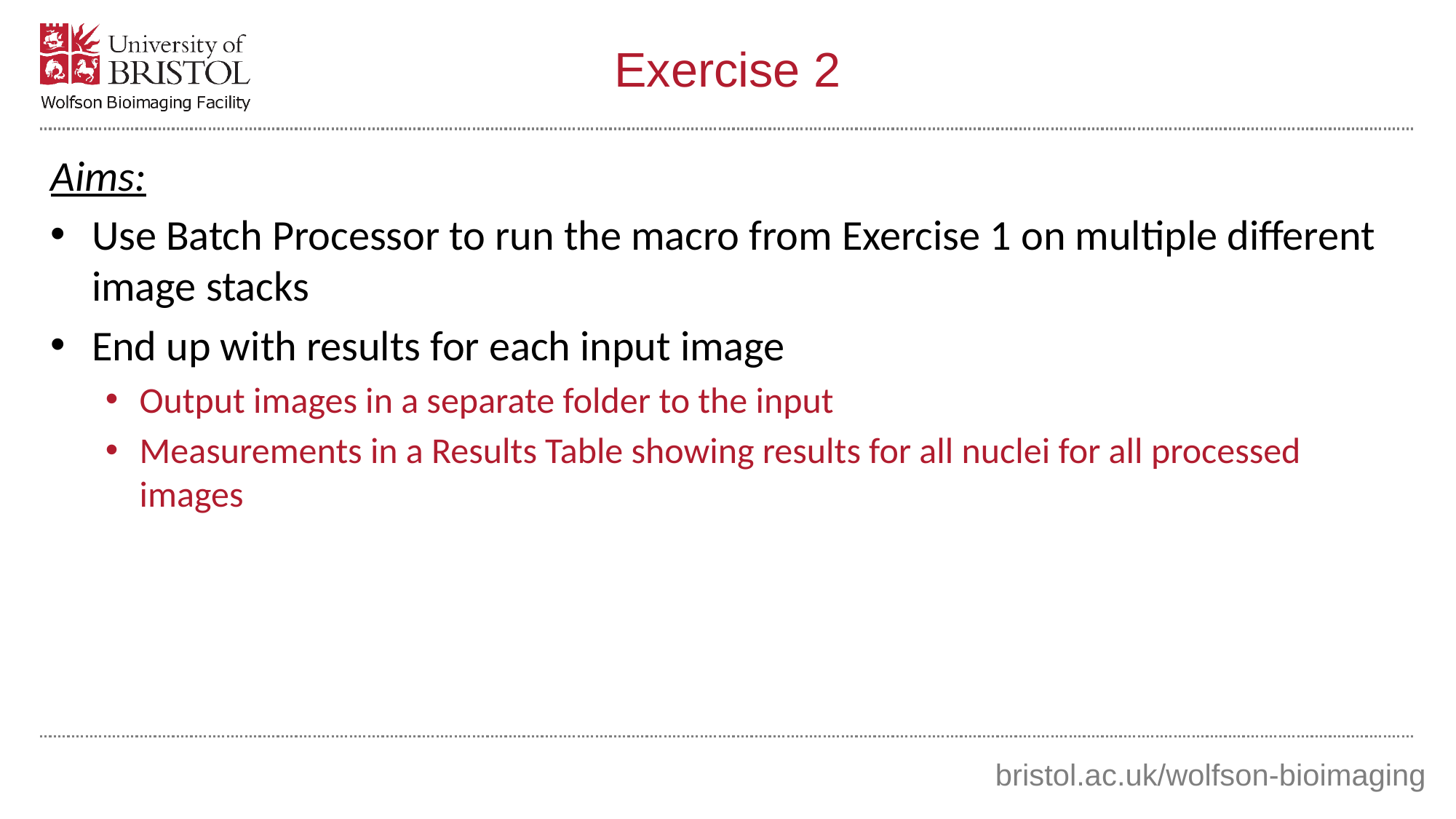

# Exercise 2
Aims:
Use Batch Processor to run the macro from Exercise 1 on multiple different image stacks
End up with results for each input image
Output images in a separate folder to the input
Measurements in a Results Table showing results for all nuclei for all processed images